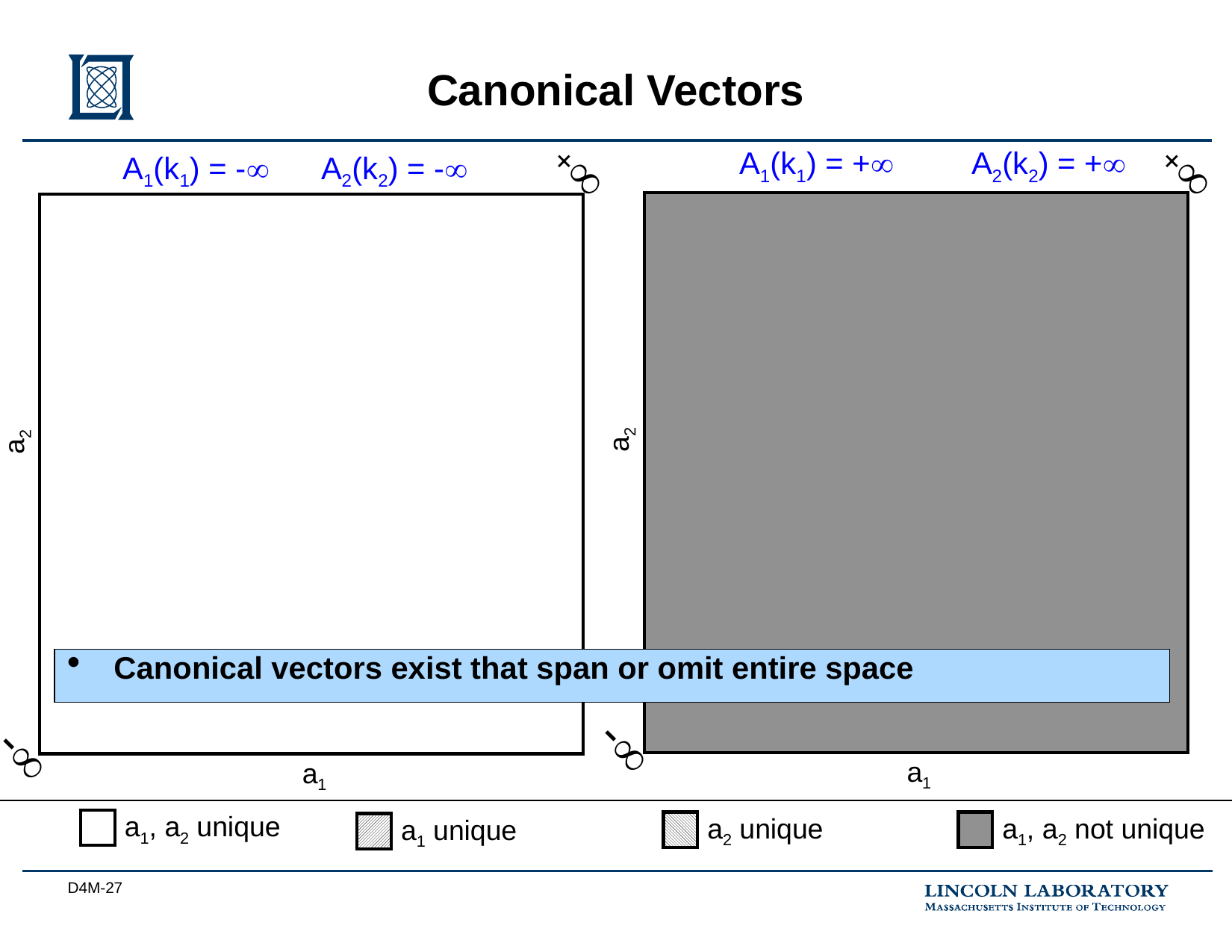

# Canonical Vectors
A1(k1) = +∞         A2(k2) = +∞
+∞
+∞
A1(k1) = -∞      A2(k2) = -∞

hash
file
a2
a2
Canonical vectors exist that span or omit entire space
block
cache
-∞
-∞
a1
a1
    a1, a2 unique
    a2 unique
    a1, a2 not unique
    a1 unique